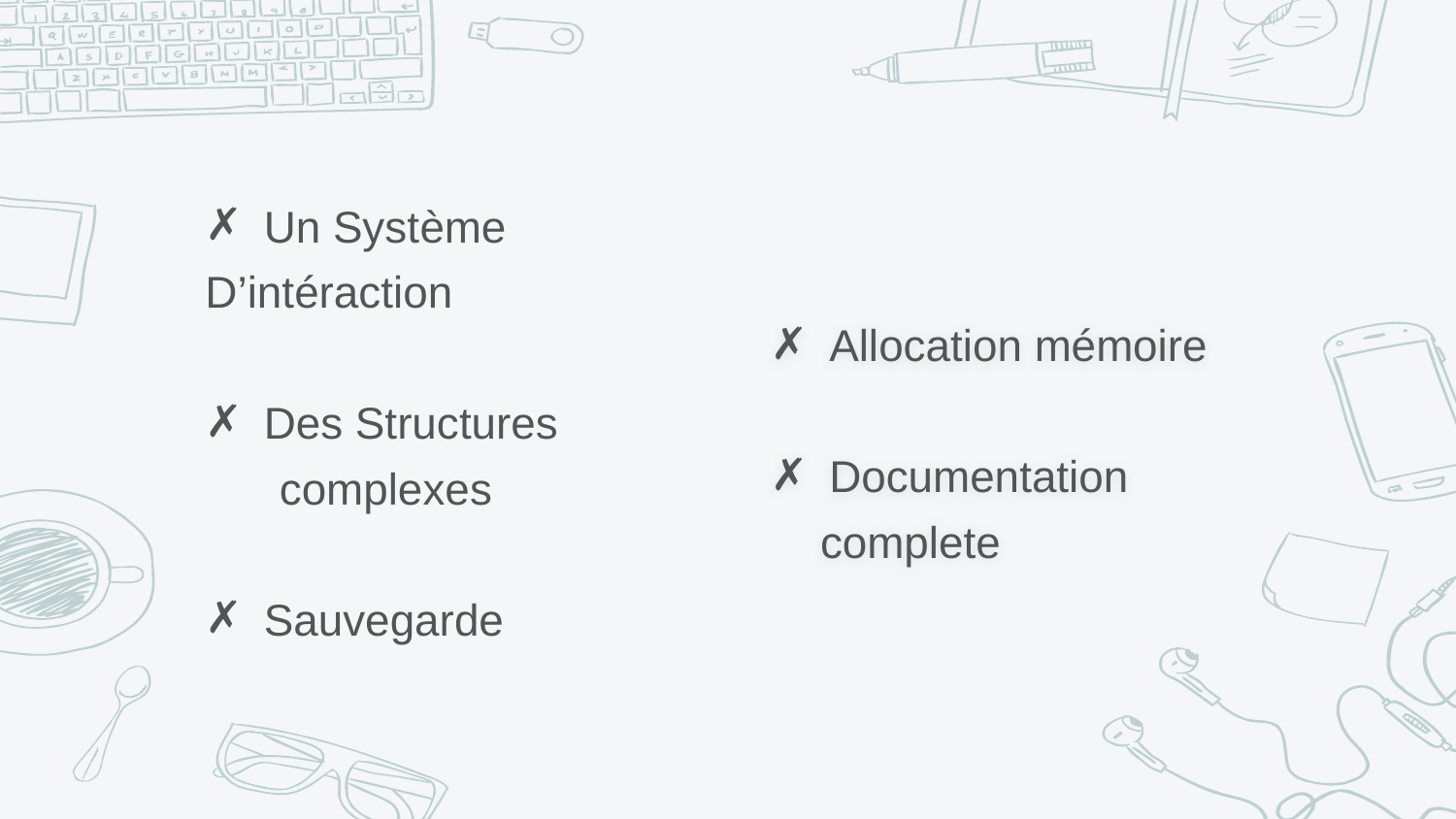

Un Système
D’intéraction

Des Structures
      complexes

Sauvegarde

Allocation mémoire

Documentation
    complete